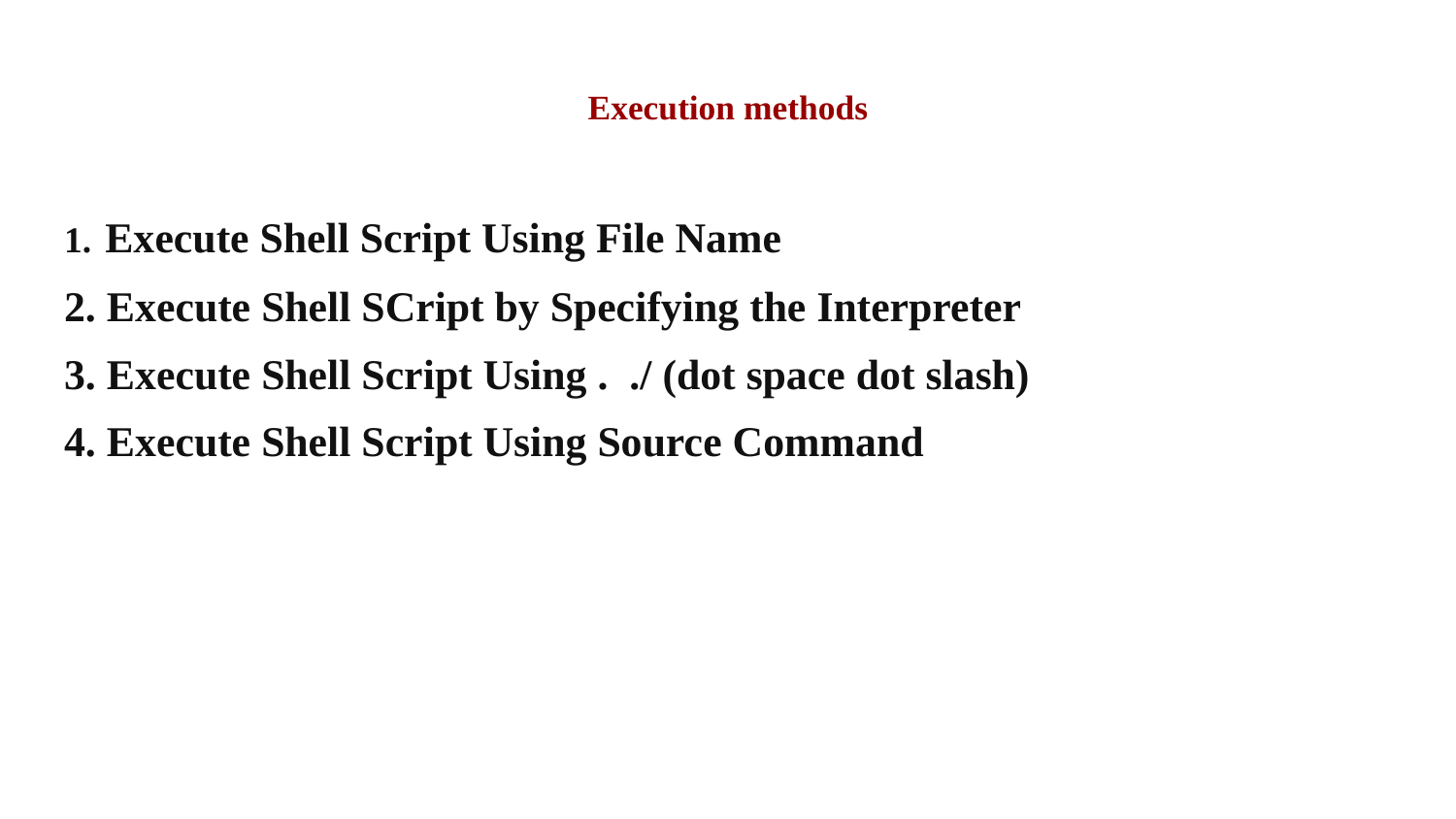

# Execution methods

1. Execute Shell Script Using File Name
2. Execute Shell SCript by Specifying the Interpreter
3. Execute Shell Script Using .  ./ (dot space dot slash)
4. Execute Shell Script Using Source Command